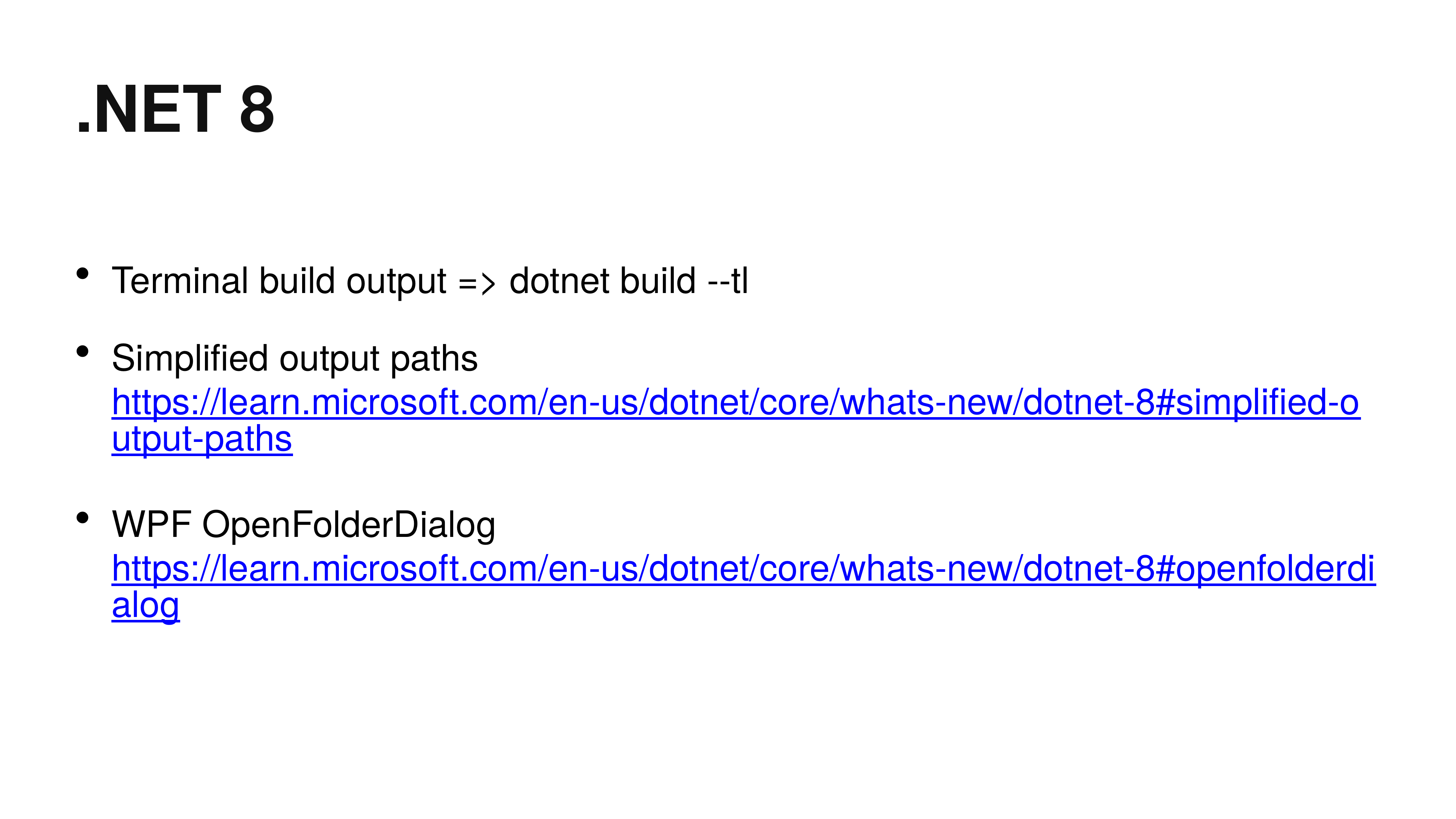

# .NET 8
Terminal build output => dotnet build --tl
Simplified output paths https://learn.microsoft.com/en-us/dotnet/core/whats-new/dotnet-8#simplified-output-paths
WPF OpenFolderDialog https://learn.microsoft.com/en-us/dotnet/core/whats-new/dotnet-8#openfolderdialog